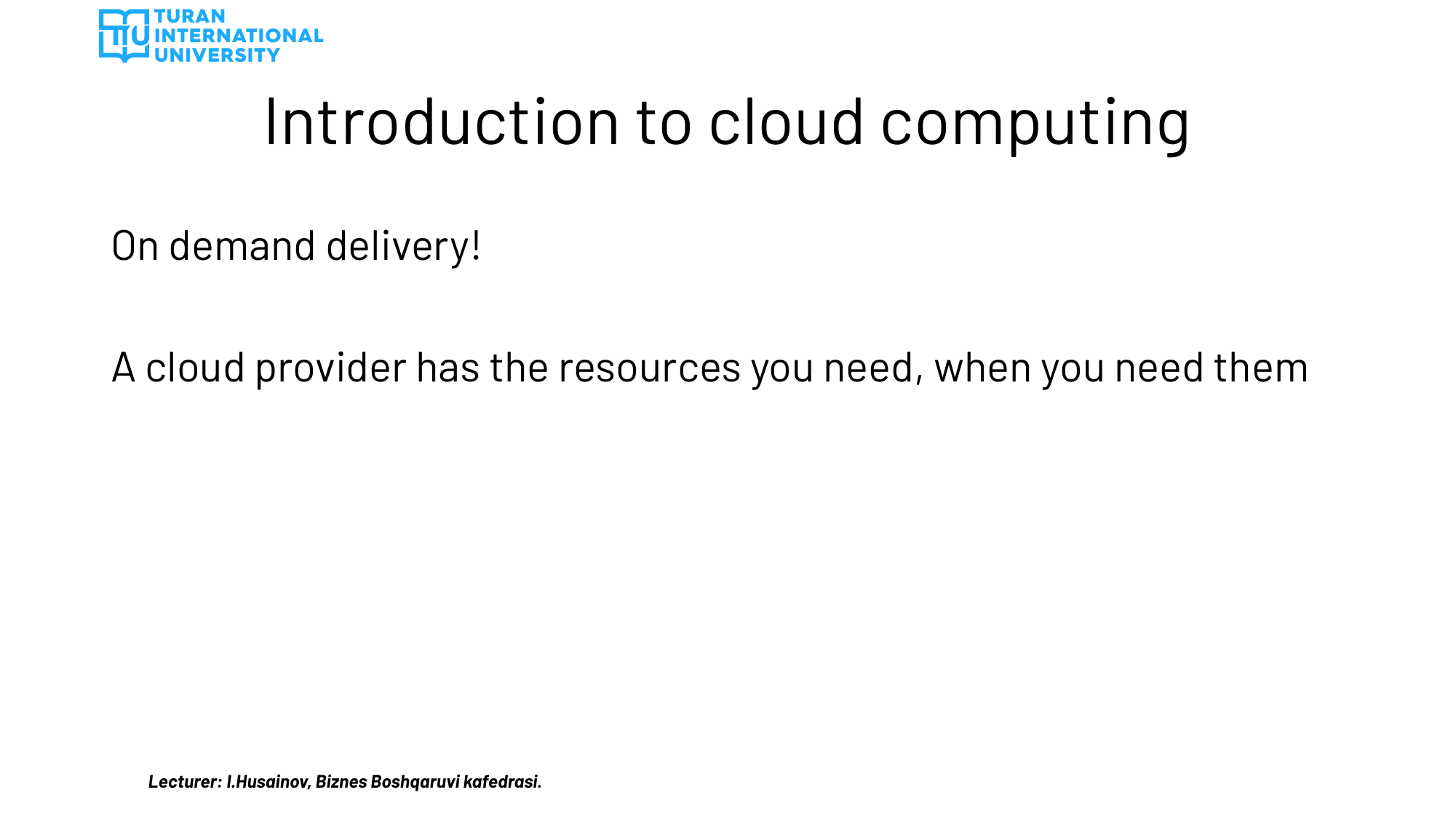

# Introduction to cloud computing
On demand delivery!

A cloud provider has the resources you need, when you need them
Lecturer: I.Husainov, Biznes Boshqaruvi kafedrasi.